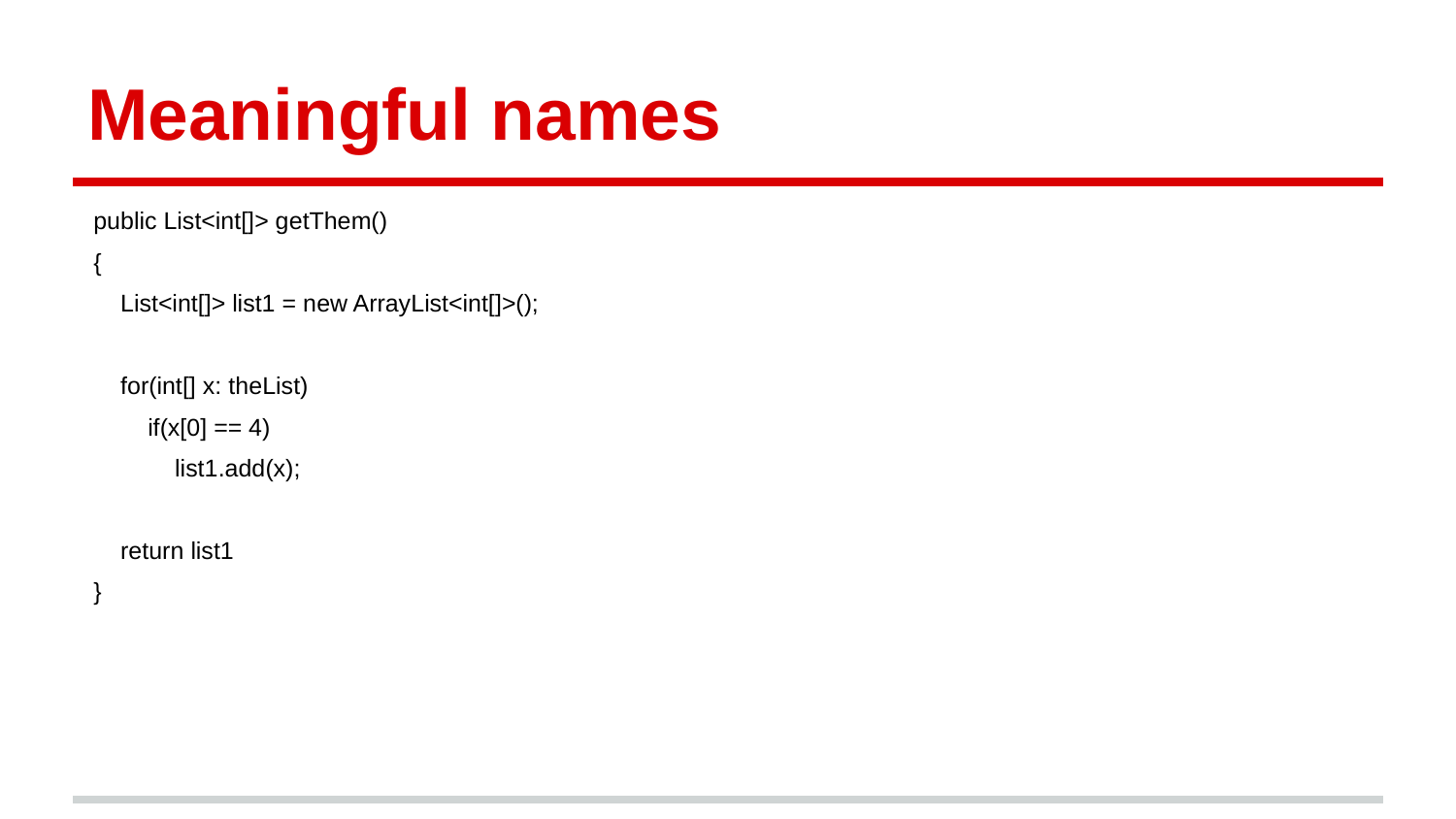

# Meaningful names
public List<int[]> getThem()
{
    List<int[]> list1 = new ArrayList<int[]>();

    for(int[] x: theList)
        if(x[0] == 4)
            list1.add(x);

    return list1
}